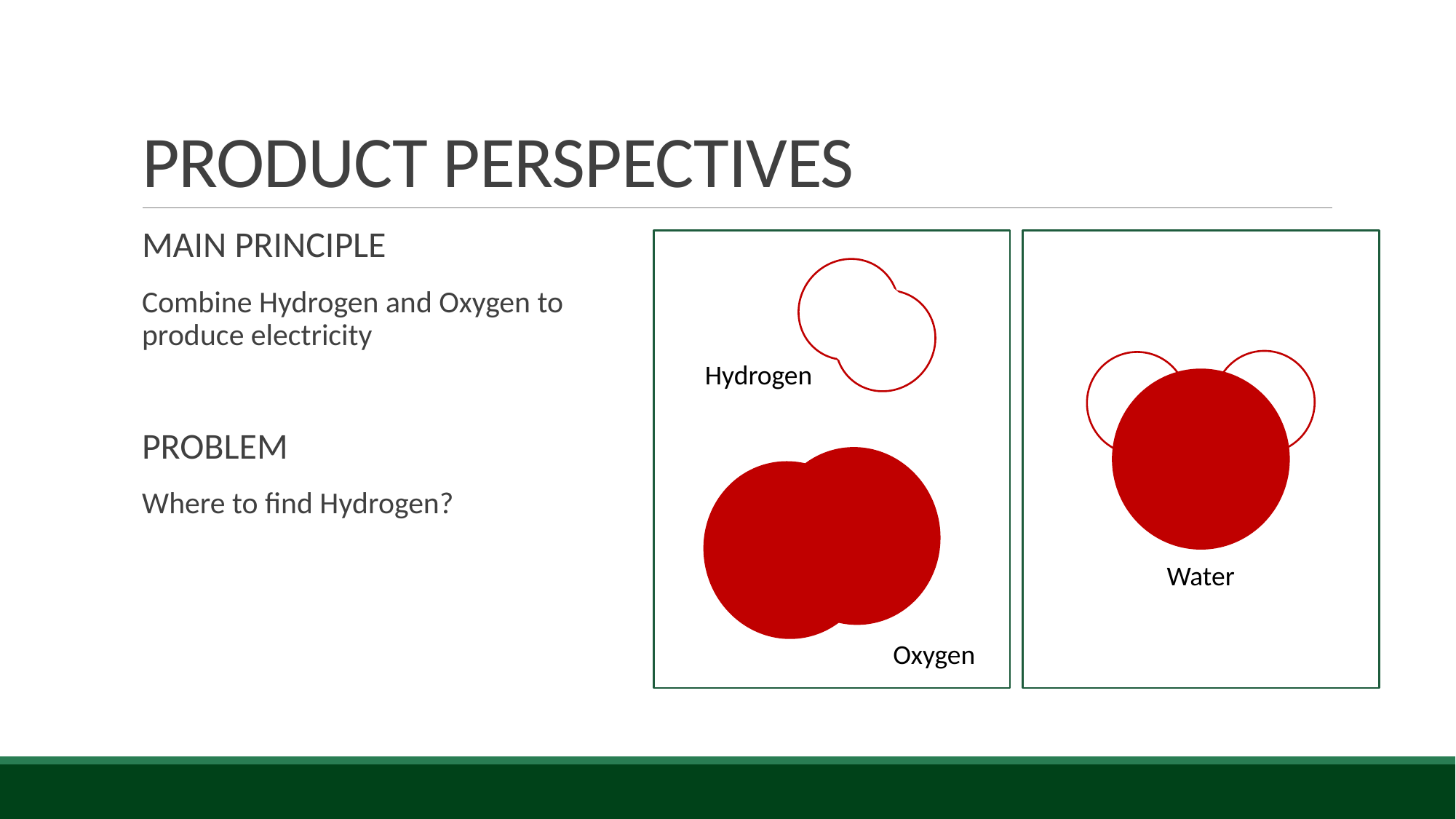

# PRODUCT PERSPECTIVES
MAIN PRINCIPLE
Combine Hydrogen and Oxygen to produce electricity

PROBLEM
Where to find Hydrogen?

Hydrogen

Oxygen

Water